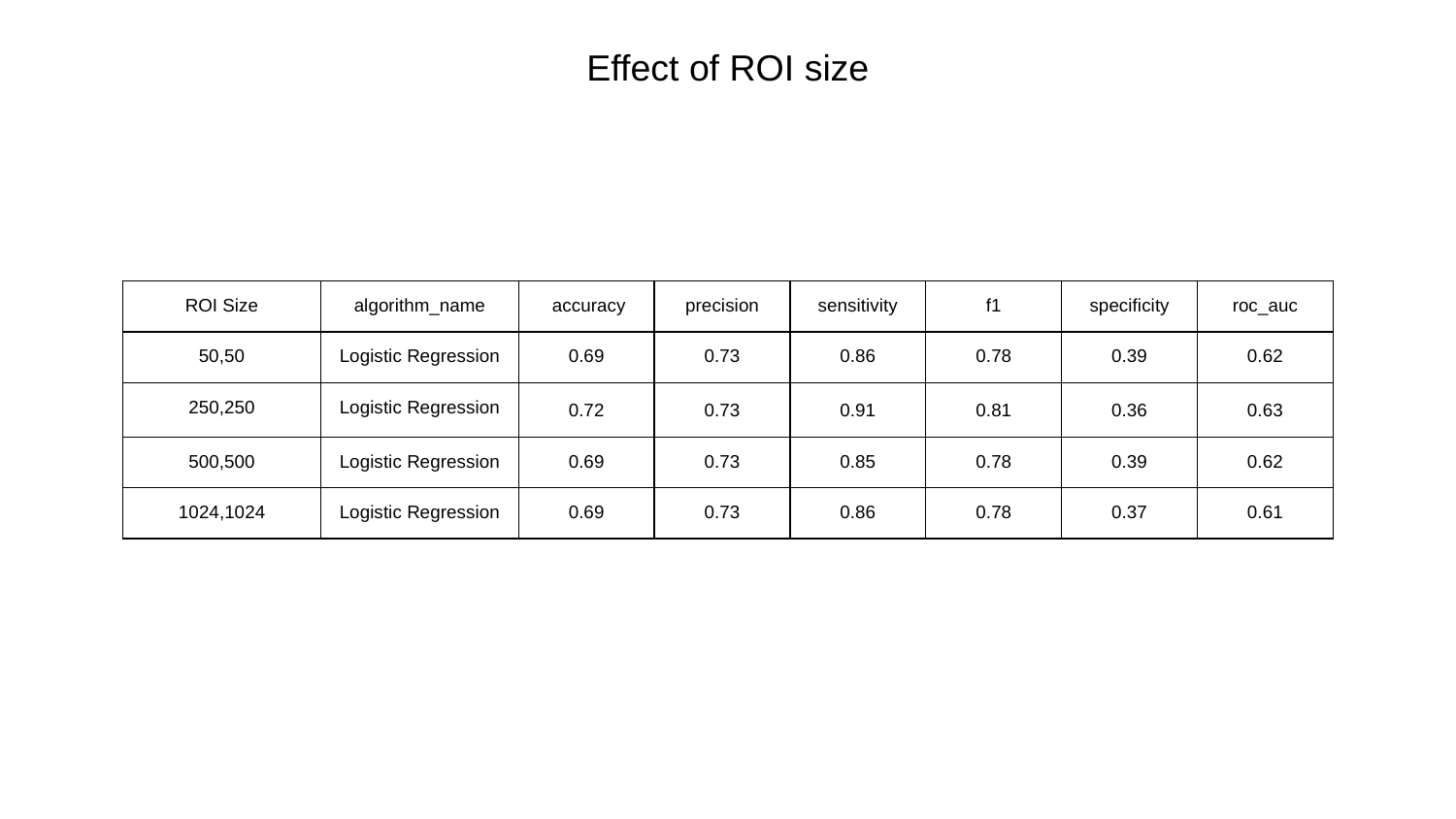

Effect of ROI size
| ROI Size | algorithm\_name | accuracy | precision | sensitivity | f1 | specificity | roc\_auc |
| --- | --- | --- | --- | --- | --- | --- | --- |
| 50,50 | Logistic Regression | 0.69 | 0.73 | 0.86 | 0.78 | 0.39 | 0.62 |
| 250,250 | Logistic Regression | 0.72 | 0.73 | 0.91 | 0.81 | 0.36 | 0.63 |
| 500,500 | Logistic Regression | 0.69 | 0.73 | 0.85 | 0.78 | 0.39 | 0.62 |
| 1024,1024 | Logistic Regression | 0.69 | 0.73 | 0.86 | 0.78 | 0.37 | 0.61 |